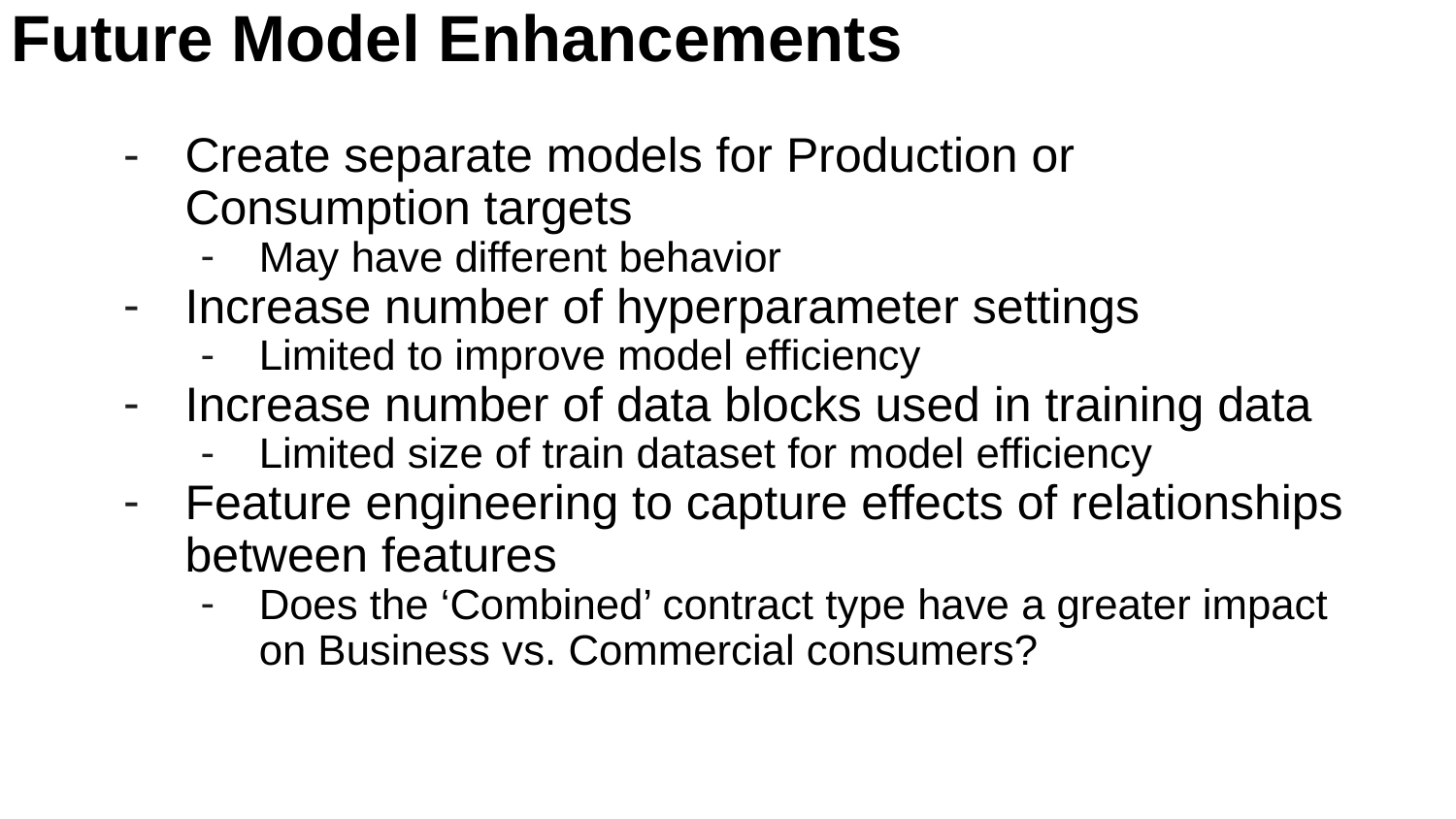

# Future Model Enhancements
Create separate models for Production or Consumption targets
May have different behavior
Increase number of hyperparameter settings
Limited to improve model efficiency
Increase number of data blocks used in training data
Limited size of train dataset for model efficiency
Feature engineering to capture effects of relationships between features
Does the ‘Combined’ contract type have a greater impact on Business vs. Commercial consumers?